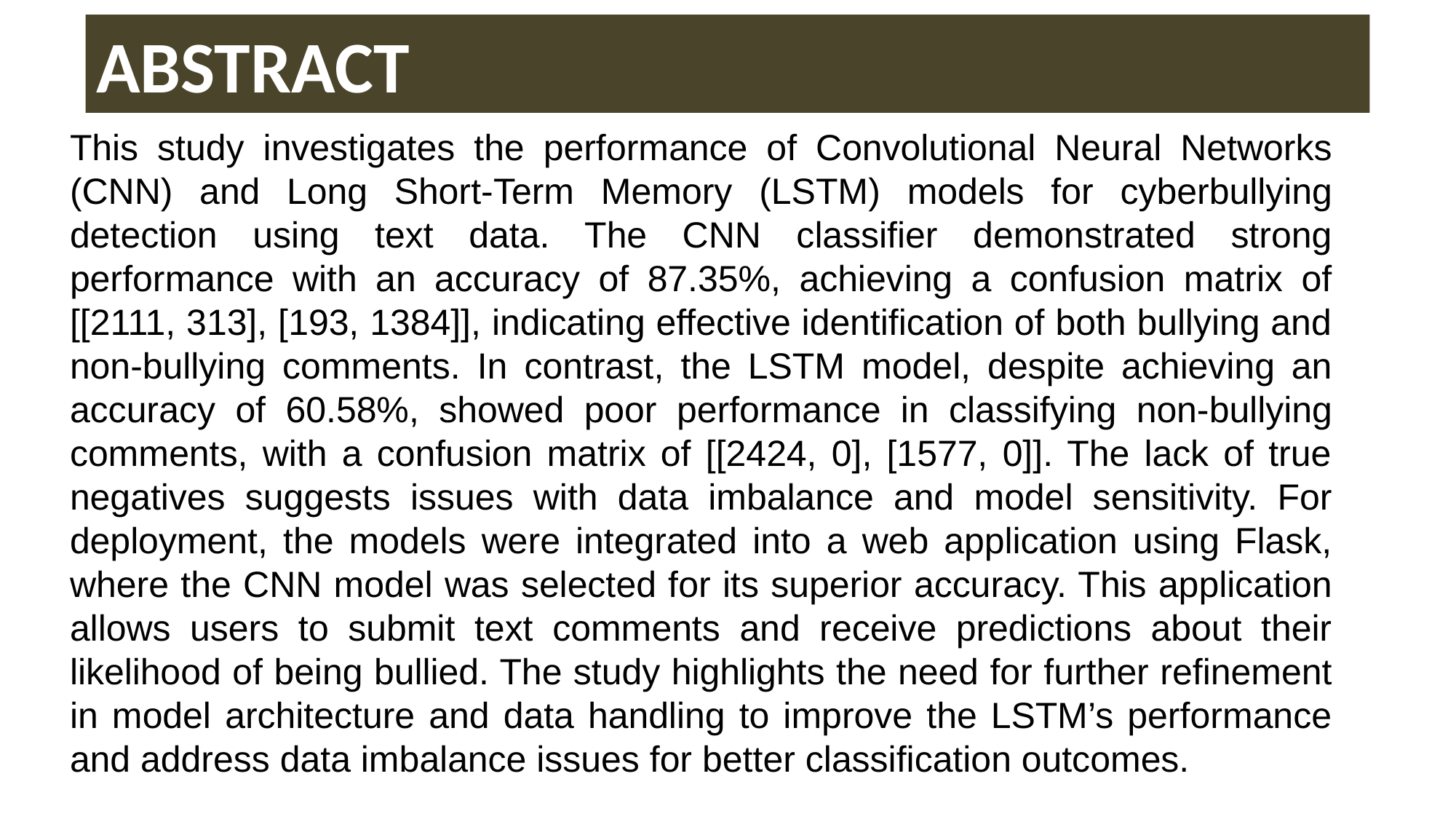

ABSTRACT
This study investigates the performance of Convolutional Neural Networks (CNN) and Long Short-Term Memory (LSTM) models for cyberbullying detection using text data. The CNN classifier demonstrated strong performance with an accuracy of 87.35%, achieving a confusion matrix of [[2111, 313], [193, 1384]], indicating effective identification of both bullying and non-bullying comments. In contrast, the LSTM model, despite achieving an accuracy of 60.58%, showed poor performance in classifying non-bullying comments, with a confusion matrix of [[2424, 0], [1577, 0]]. The lack of true negatives suggests issues with data imbalance and model sensitivity. For deployment, the models were integrated into a web application using Flask, where the CNN model was selected for its superior accuracy. This application allows users to submit text comments and receive predictions about their likelihood of being bullied. The study highlights the need for further refinement in model architecture and data handling to improve the LSTM’s performance and address data imbalance issues for better classification outcomes.